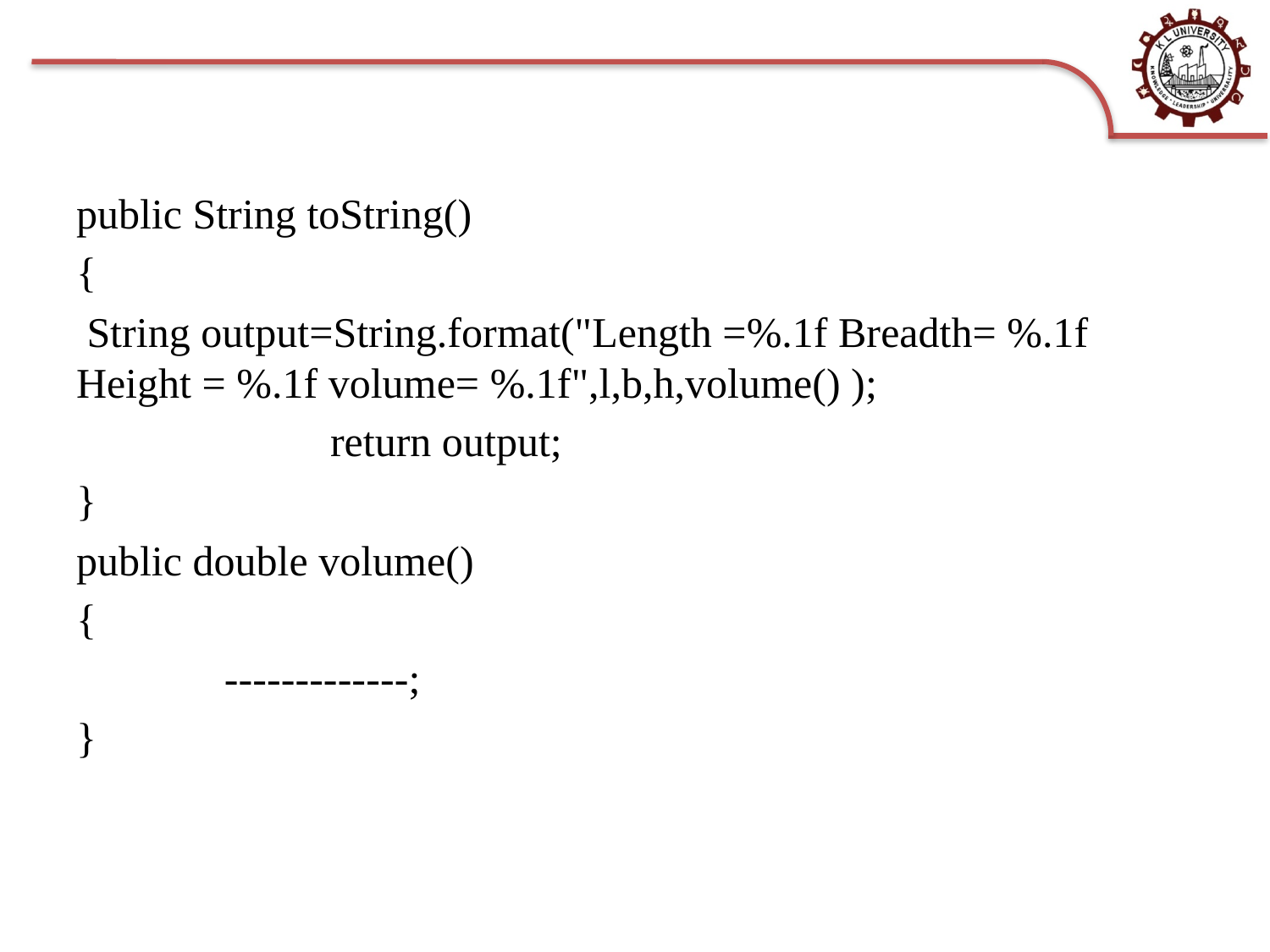

public String toString()
{
 String output=String.format("Length =%.1f Breadth= %.1f Height = %.1f volume= %.1f",l,b,h,volume() );
		return output;
}
public double volume()
{
              -------------;
}